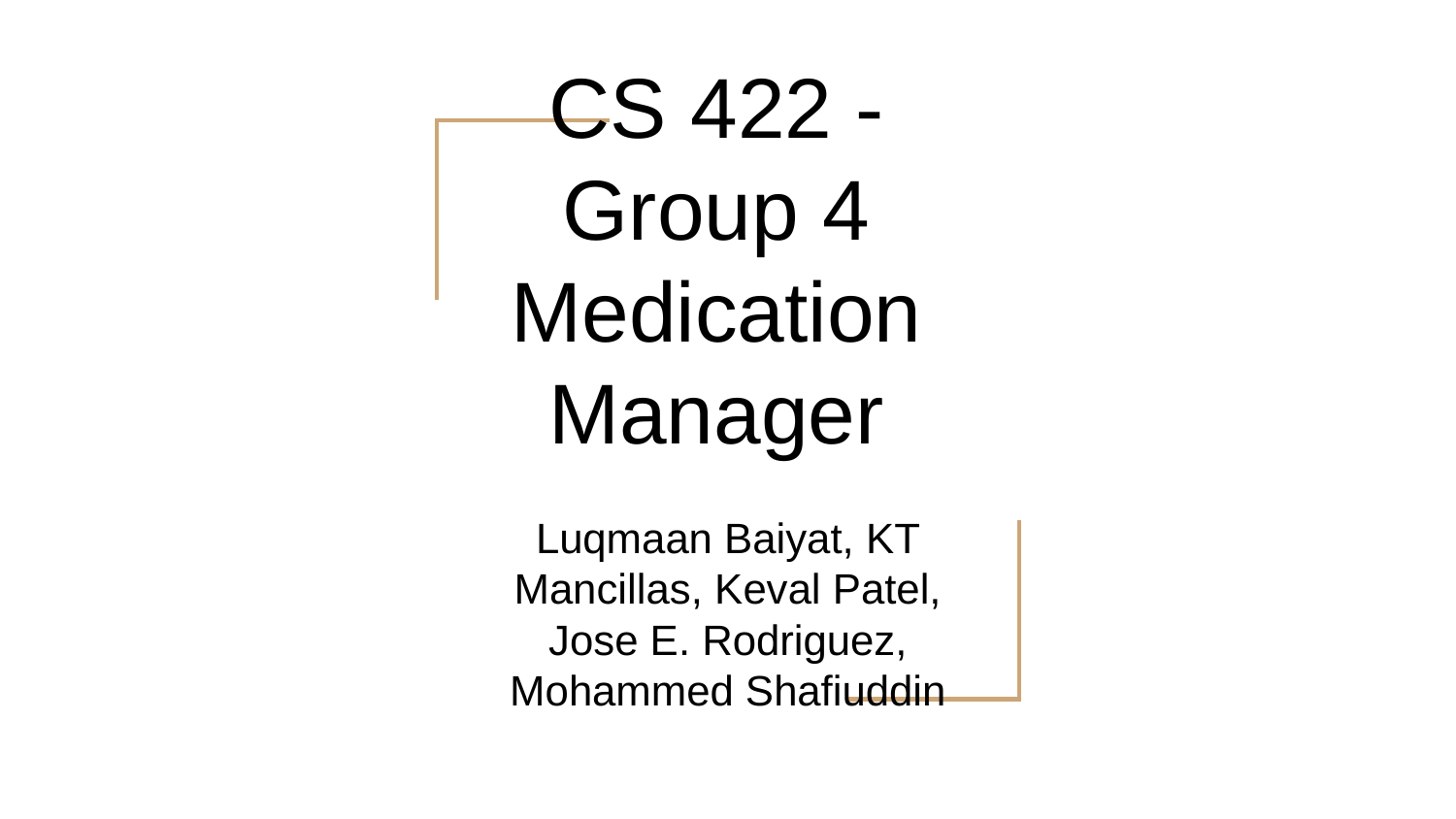

# CS 422 - Group 4
Medication Manager
Luqmaan Baiyat, KT Mancillas, Keval Patel, Jose E. Rodriguez,
Mohammed Shafiuddin